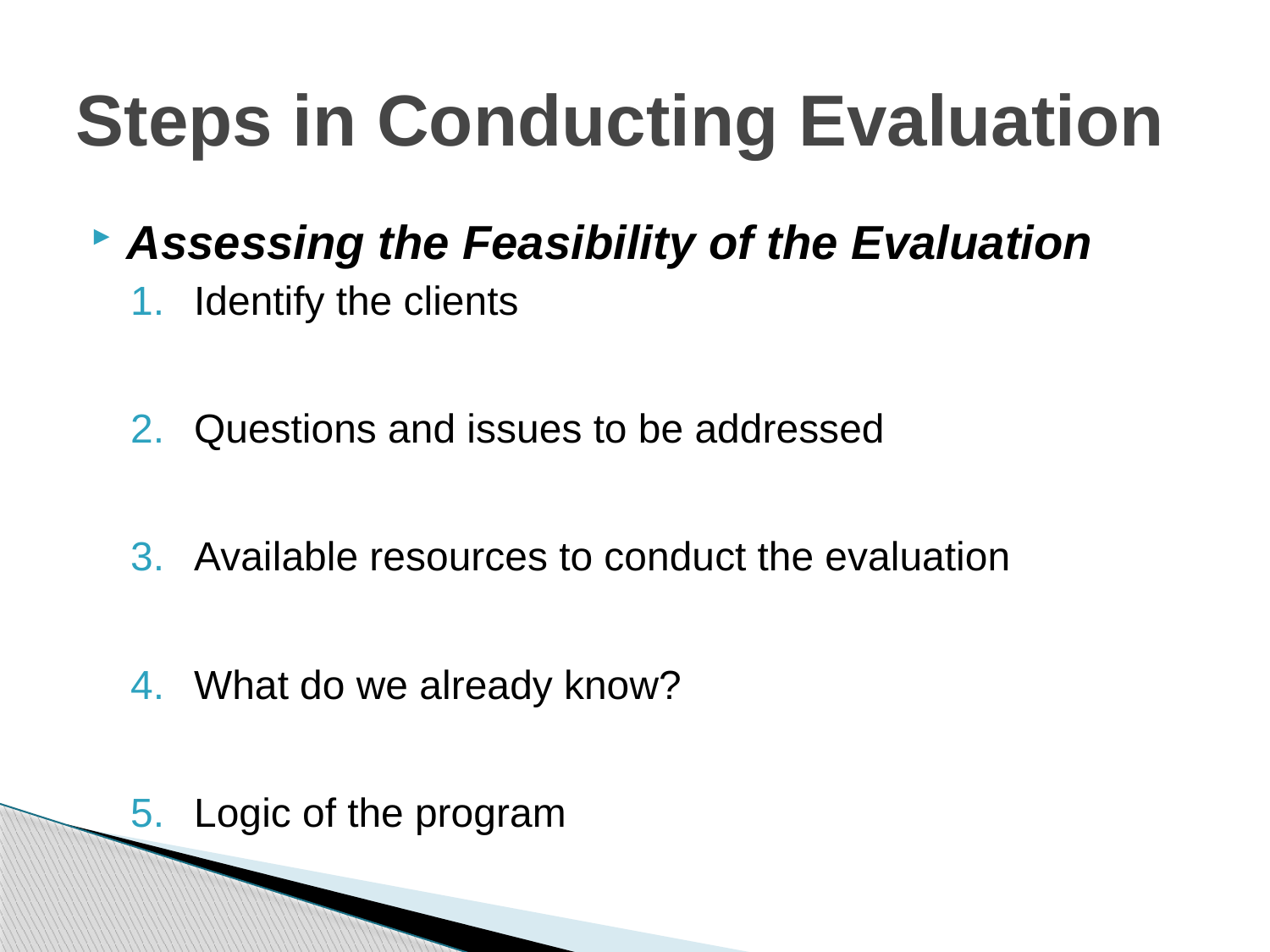

# Steps in Conducting Evaluation
Assessing the Feasibility of the Evaluation
Identify the clients

Questions and issues to be addressed

Available resources to conduct the evaluation

What do we already know?

Logic of the program